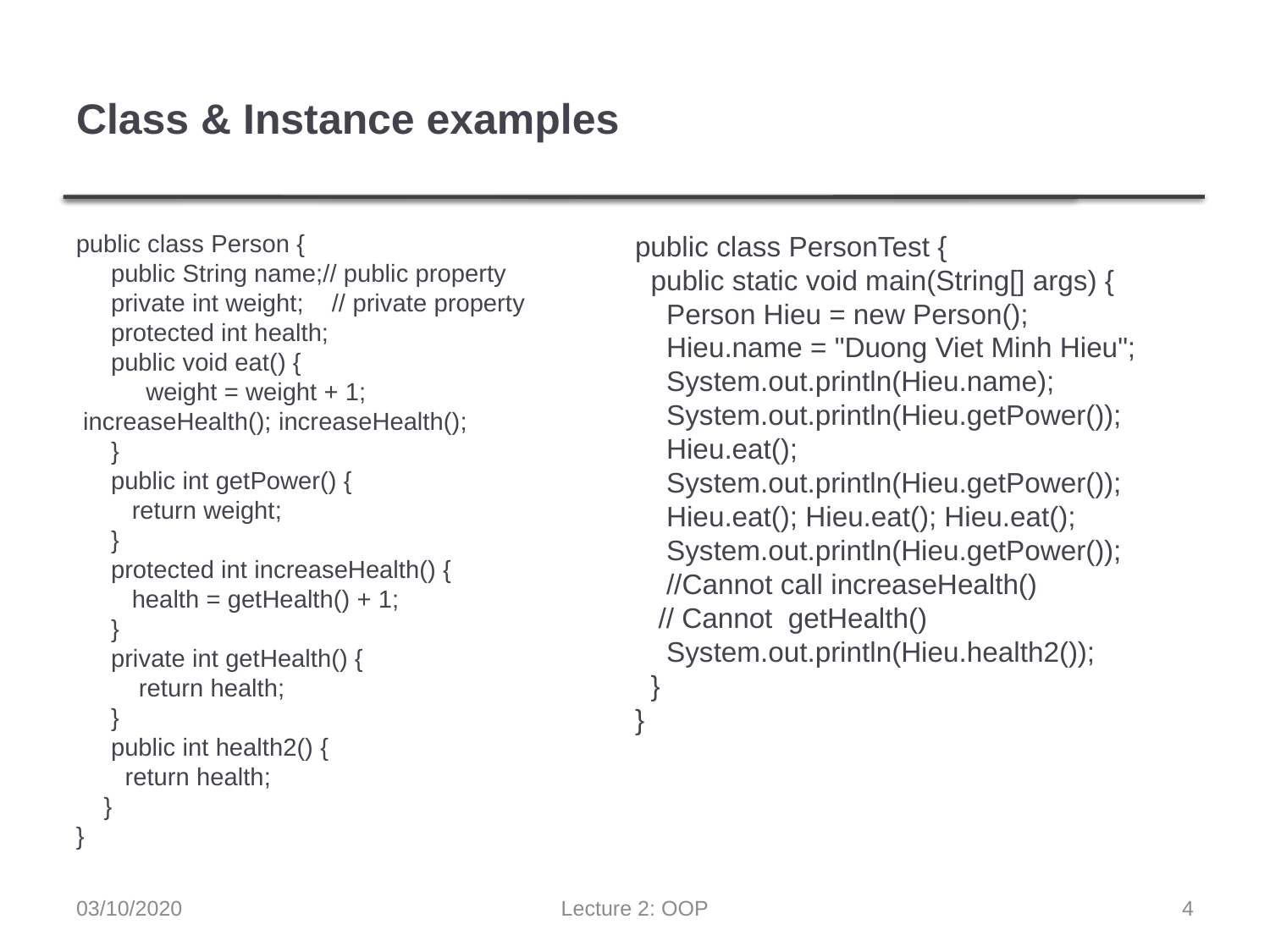

# Class & Instance examples
public class Person {
     public String name;// public property
     private int weight;    // private property
     protected int health;
     public void eat() {
          weight = weight + 1;
 increaseHealth(); increaseHealth();
     }
     public int getPower() {
        return weight;
     }
     protected int increaseHealth() {
        health = getHealth() + 1;
     }
     private int getHealth() {
         return health;
     }
     public int health2() {
       return health;
    }
}
public class PersonTest {
  public static void main(String[] args) {
    Person Hieu = new Person();
    Hieu.name = "Duong Viet Minh Hieu";
    System.out.println(Hieu.name);
    System.out.println(Hieu.getPower());
    Hieu.eat();
    System.out.println(Hieu.getPower());
    Hieu.eat(); Hieu.eat(); Hieu.eat();
    System.out.println(Hieu.getPower());
    //Cannot call increaseHealth()
   // Cannot  getHealth()
    System.out.println(Hieu.health2());
  }
}
03/10/2020
Lecture 2: OOP
4